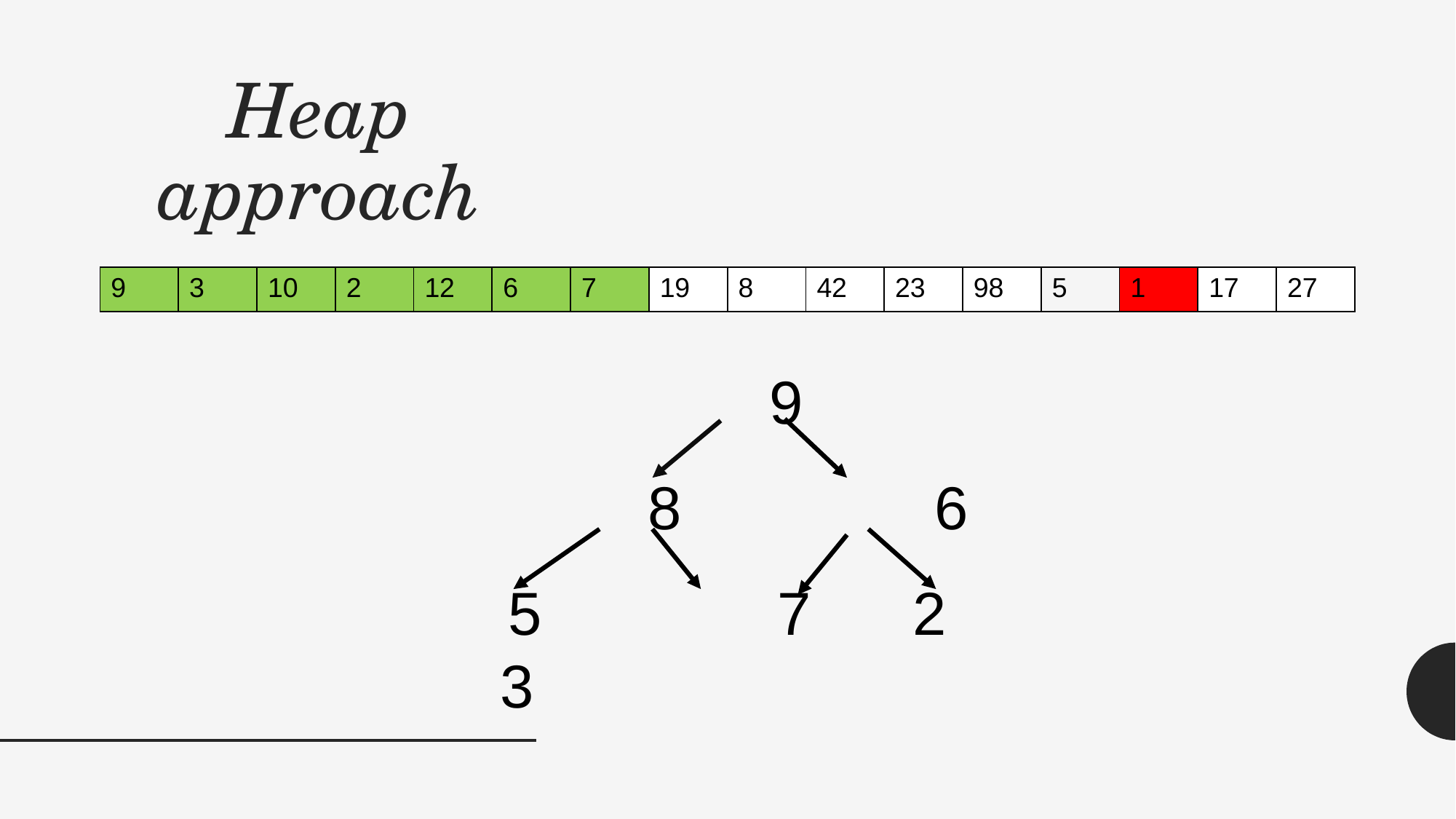

# Heap approach
| 9 | 3 | 10 | 2 | 12 | 6 | 7 | 19 | 8 | 42 | 23 | 98 | 5 | 1 | 17 | 27 |
| --- | --- | --- | --- | --- | --- | --- | --- | --- | --- | --- | --- | --- | --- | --- | --- |
		              9

	                8               6

            5              7      2           3